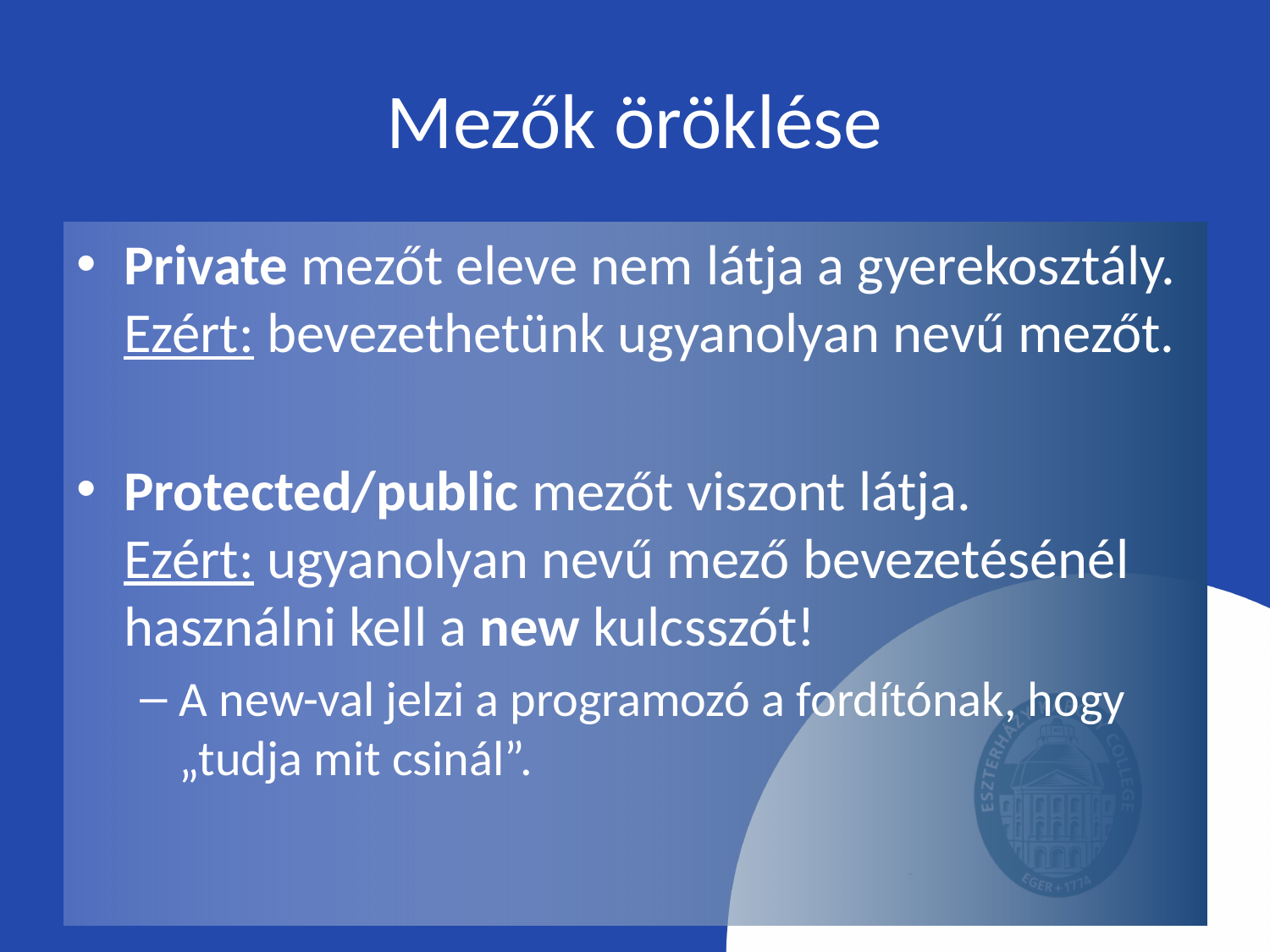

# Mezők öröklése
Private mezőt eleve nem látja a gyerekosztály. Ezért: bevezethetünk ugyanolyan nevű mezőt.

Protected/public mezőt viszont látja.
Ezért: ugyanolyan nevű mező bevezetésénél használni kell a new kulcsszót!
A new-val jelzi a programozó a fordítónak, hogy „tudja mit csinál”.